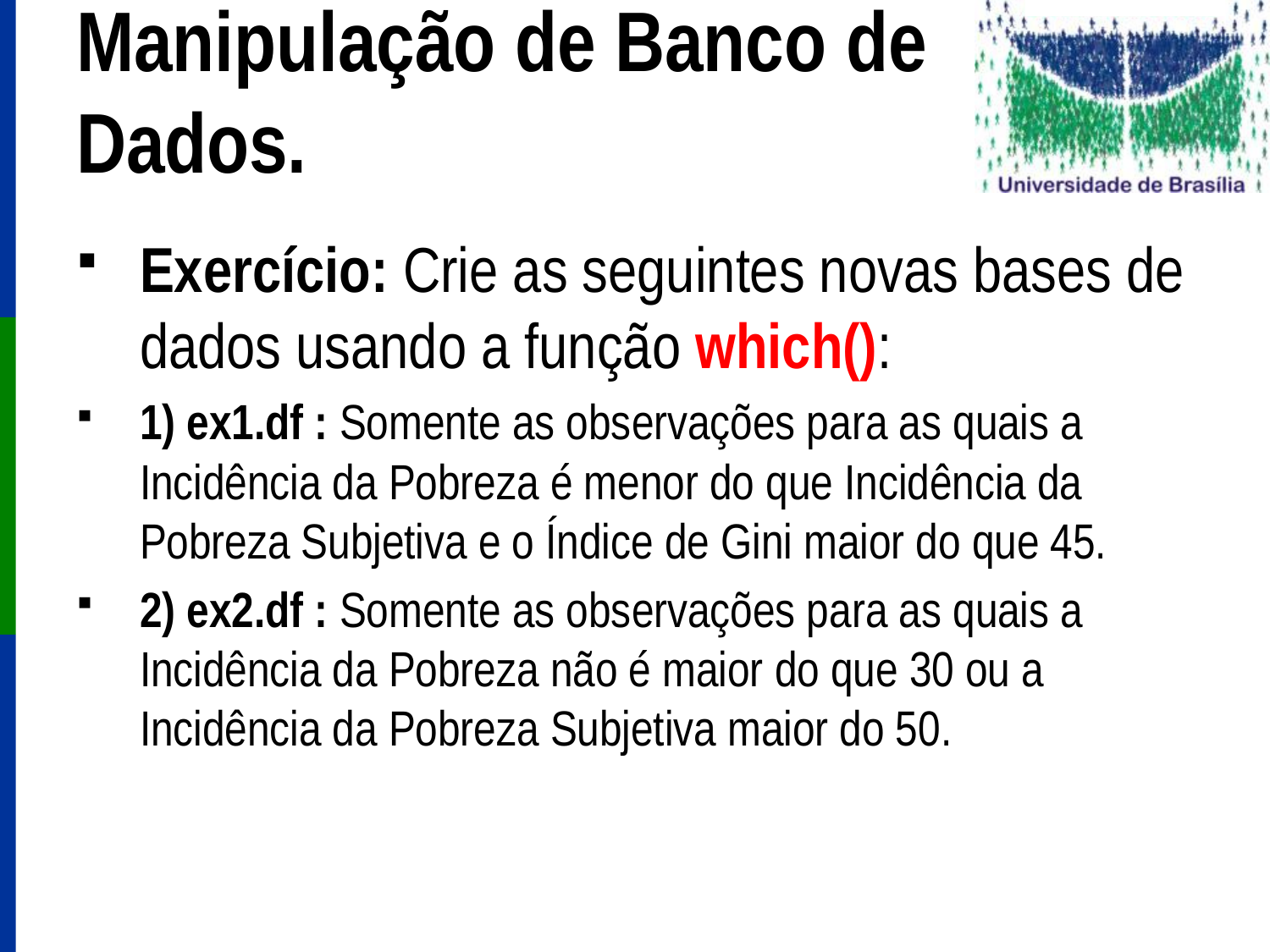

# Manipulação de Banco de Dados.
Exercício: Crie as seguintes novas bases de dados usando a função which():
1) ex1.df : Somente as observações para as quais a Incidência da Pobreza é menor do que Incidência da Pobreza Subjetiva e o Índice de Gini maior do que 45.
2) ex2.df : Somente as observações para as quais a Incidência da Pobreza não é maior do que 30 ou a Incidência da Pobreza Subjetiva maior do 50.